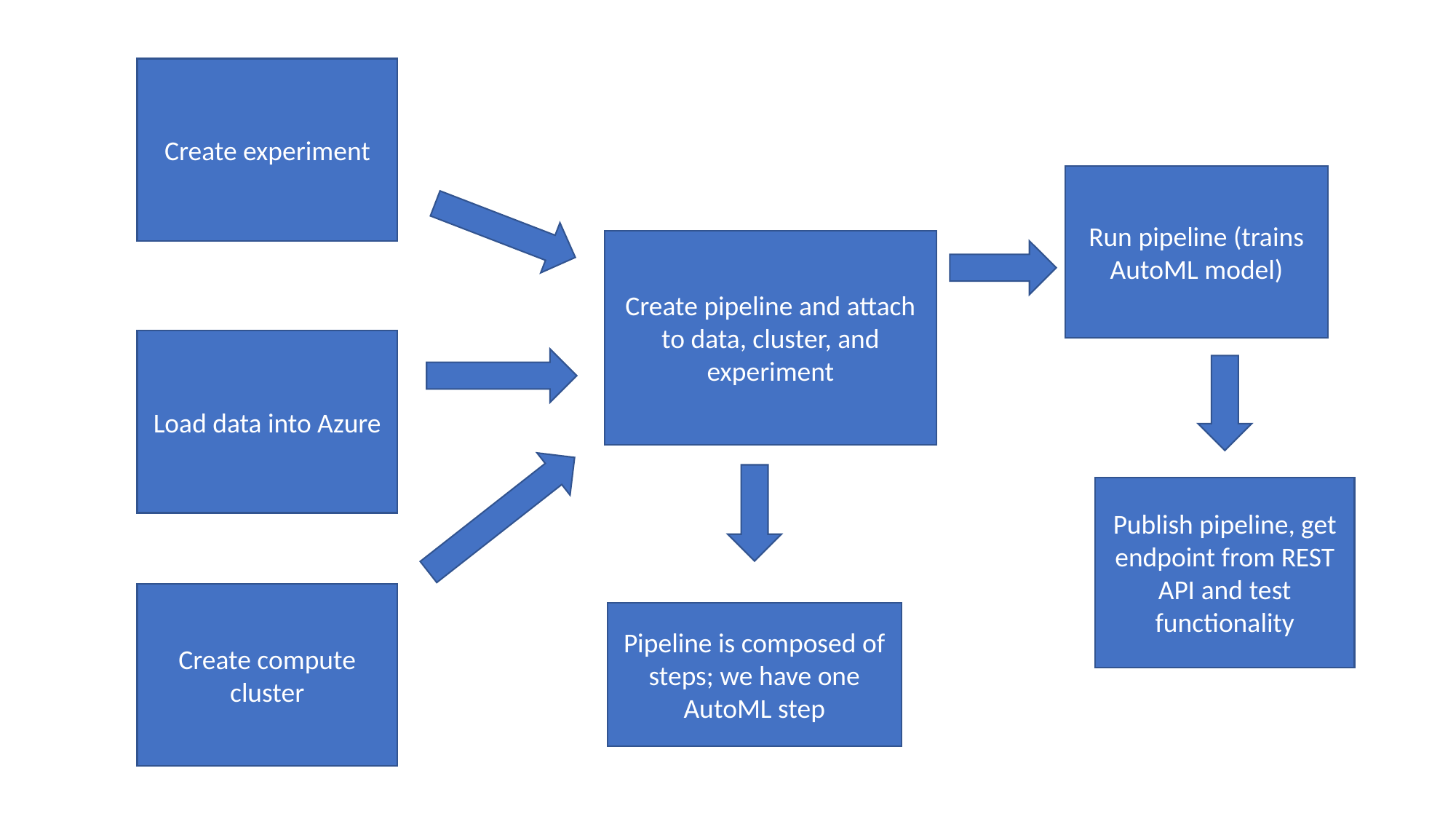

Create experiment
Run pipeline (trains AutoML model)

Create pipeline and attach to data, cluster, and experiment

Load data into Azure

Publish pipeline, get endpoint from REST API and test functionality

Create compute cluster
Pipeline is composed of steps; we have one AutoML step